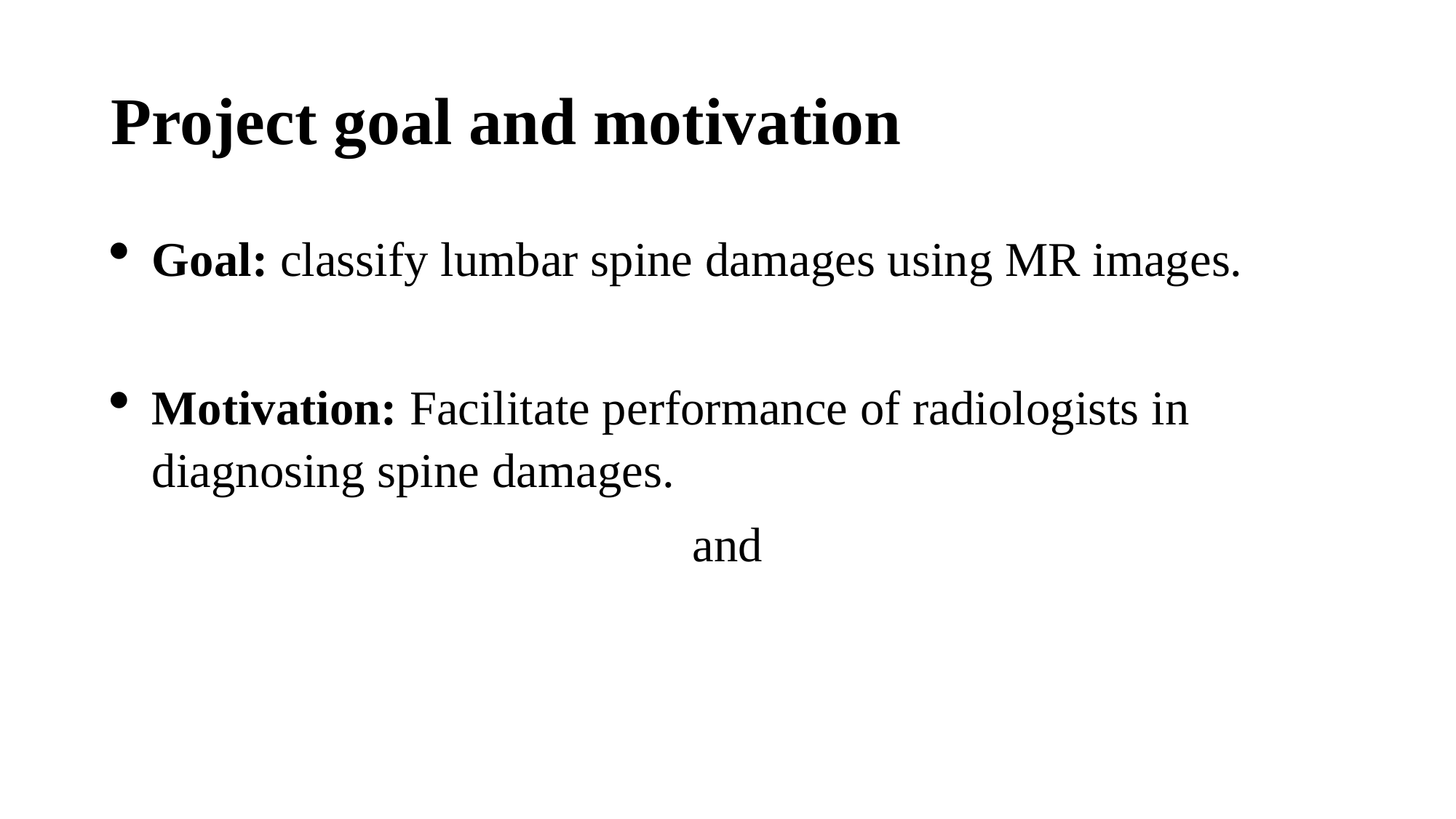

# Project goal and motivation
Goal: classify lumbar spine damages using MR images.

Motivation: Facilitate performance of radiologists in diagnosing spine damages.
and